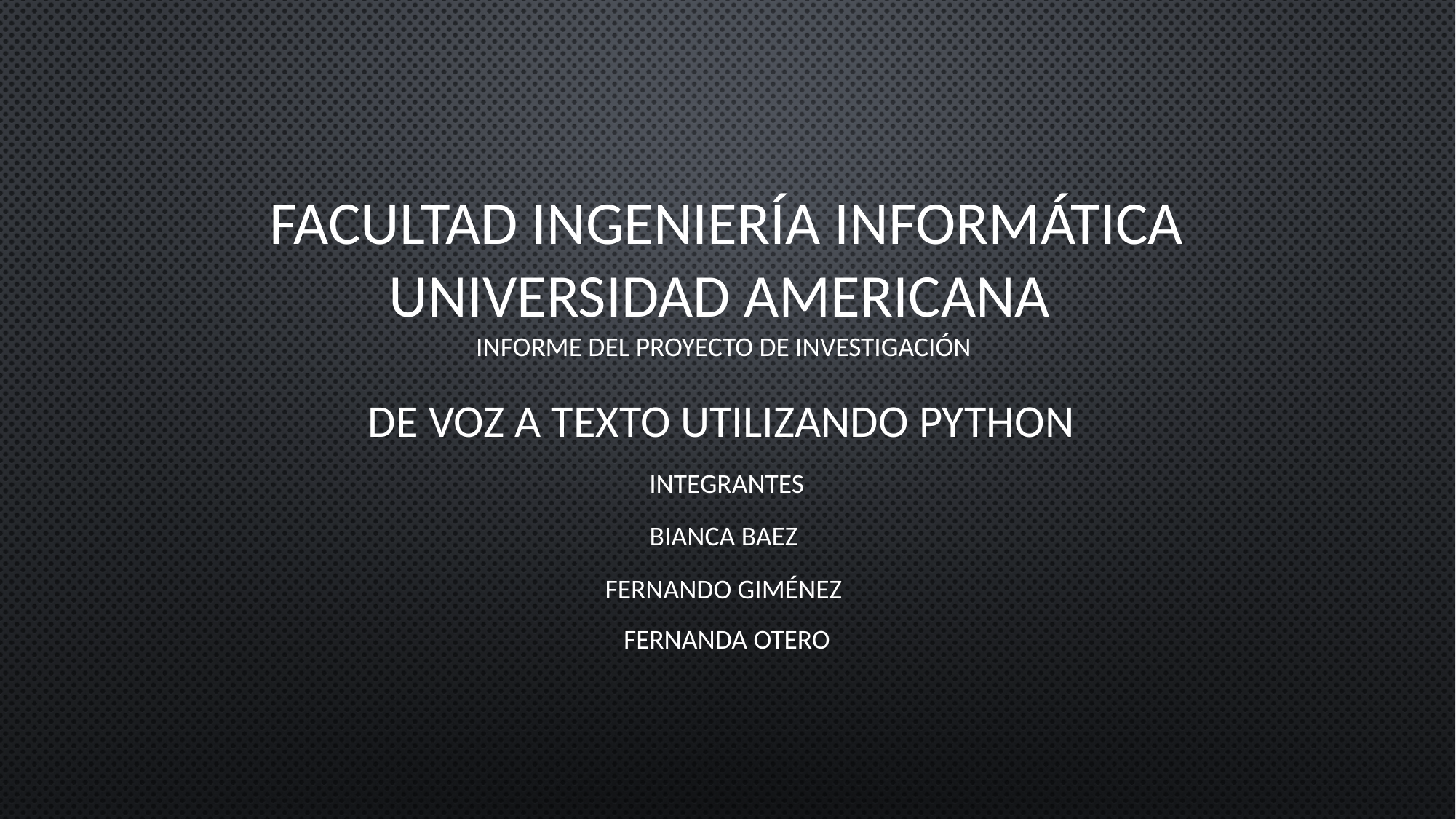

# Facultad ingeniería informática universidad americana informe del proyecto de investigación
de voz a texto utilizando python
Integrantes
bianca Baez
fernando giménez
fernanda Otero